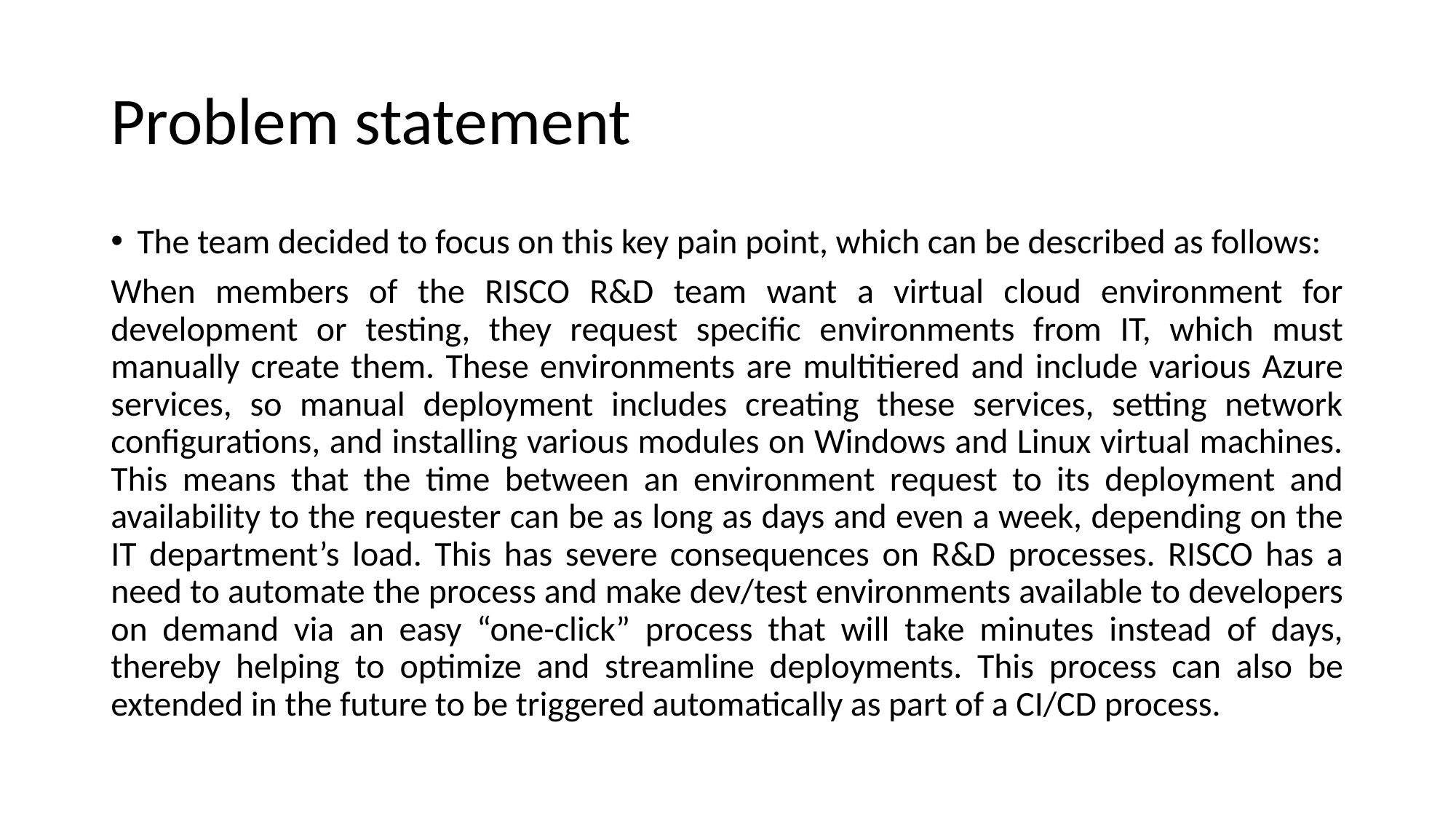

# Problem statement
The team decided to focus on this key pain point, which can be described as follows:
When members of the RISCO R&D team want a virtual cloud environment for development or testing, they request specific environments from IT, which must manually create them. These environments are multitiered and include various Azure services, so manual deployment includes creating these services, setting network configurations, and installing various modules on Windows and Linux virtual machines. This means that the time between an environment request to its deployment and availability to the requester can be as long as days and even a week, depending on the IT department’s load. This has severe consequences on R&D processes. RISCO has a need to automate the process and make dev/test environments available to developers on demand via an easy “one-click” process that will take minutes instead of days, thereby helping to optimize and streamline deployments. This process can also be extended in the future to be triggered automatically as part of a CI/CD process.